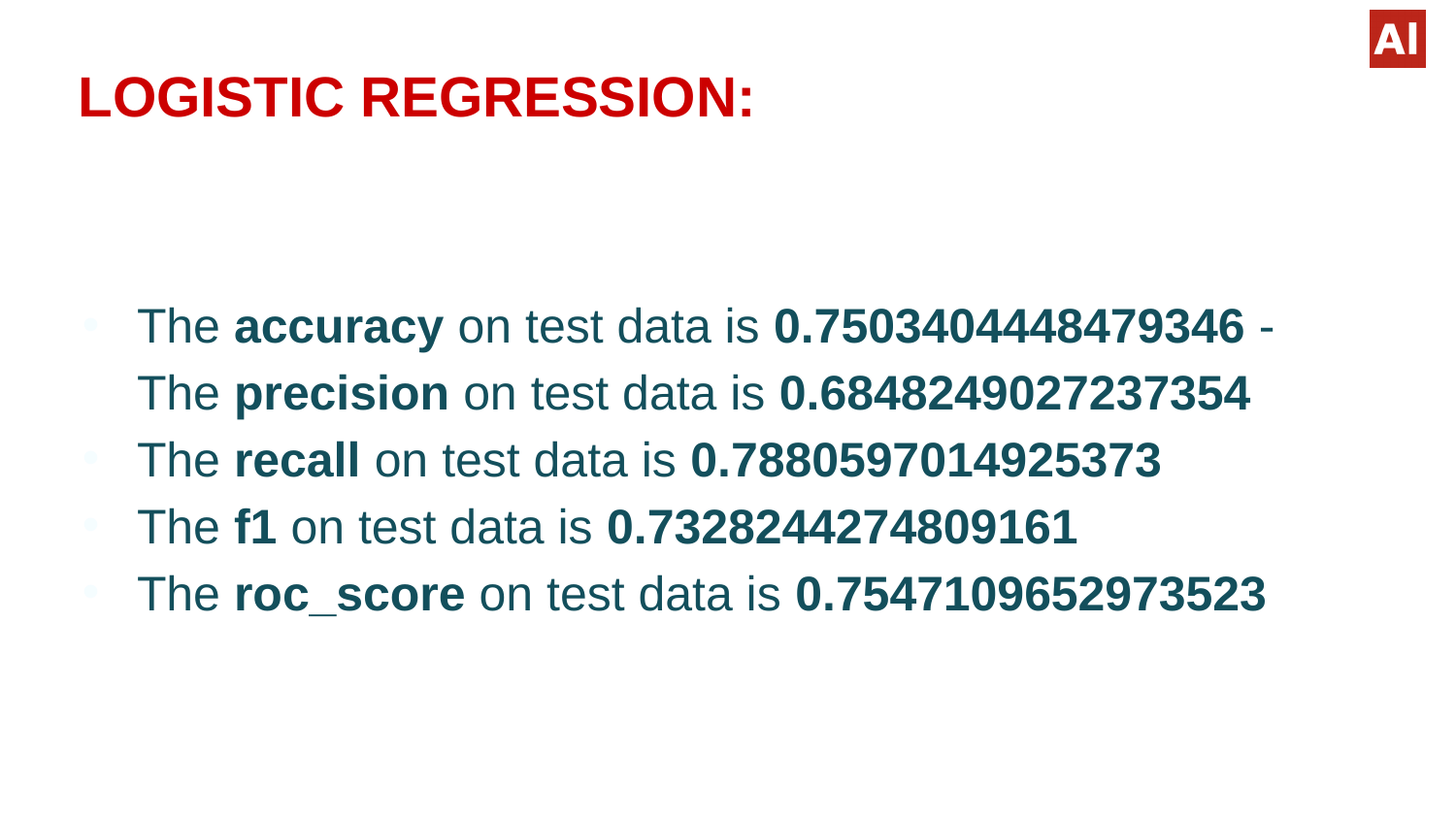

# LOGISTIC REGRESSION:
The accuracy on test data is 0.7503404448479346 -The precision on test data is 0.6848249027237354
The recall on test data is 0.7880597014925373
The f1 on test data is 0.7328244274809161
The roc_score on test data is 0.7547109652973523